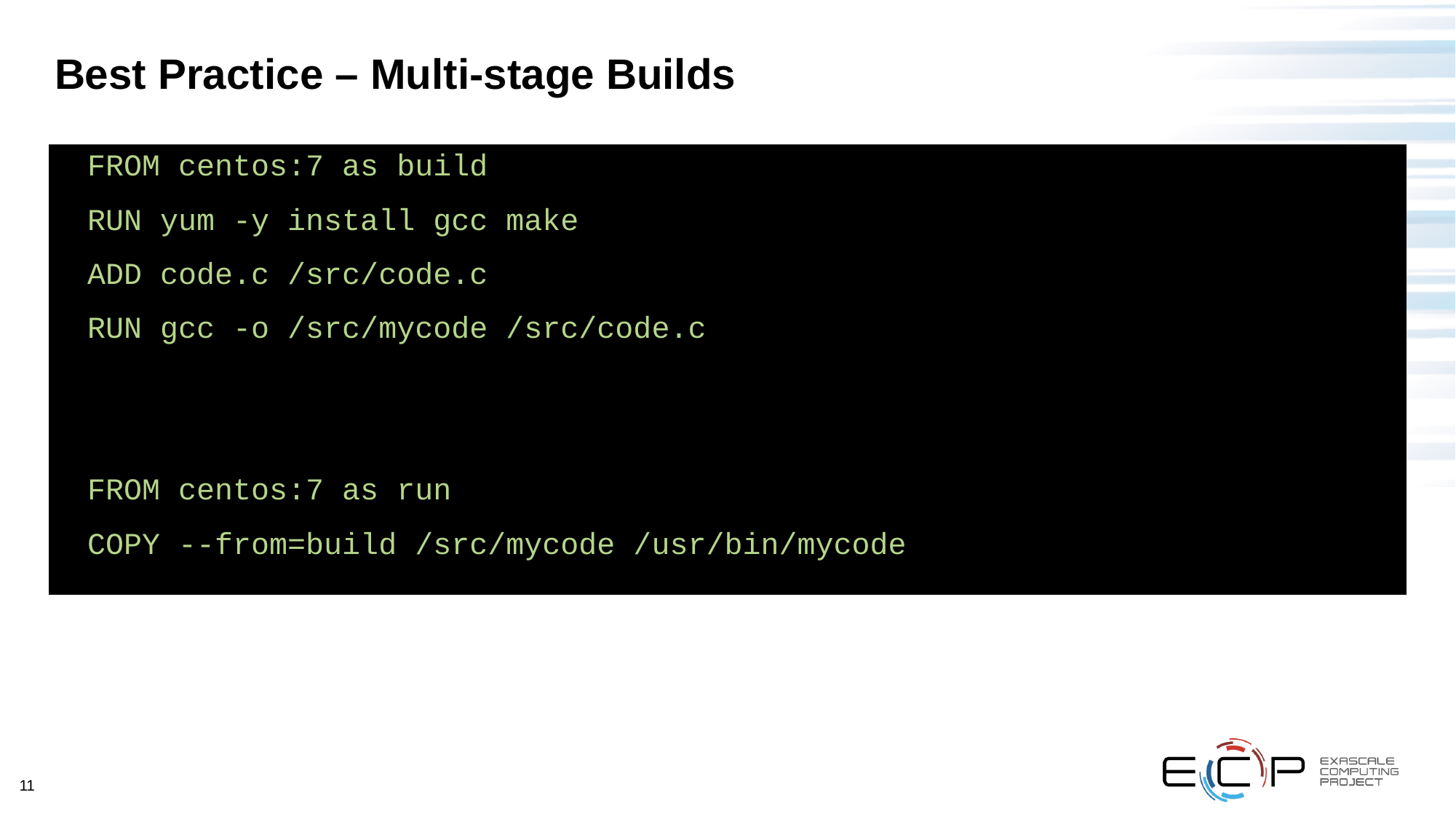

# Best Practice – Multi-stage Builds
FROM centos:7 as build
RUN yum -y install gcc make
ADD code.c /src/code.c
RUN gcc -o /src/mycode /src/code.c

FROM centos:7 as run
COPY --from=build /src/mycode /usr/bin/mycode